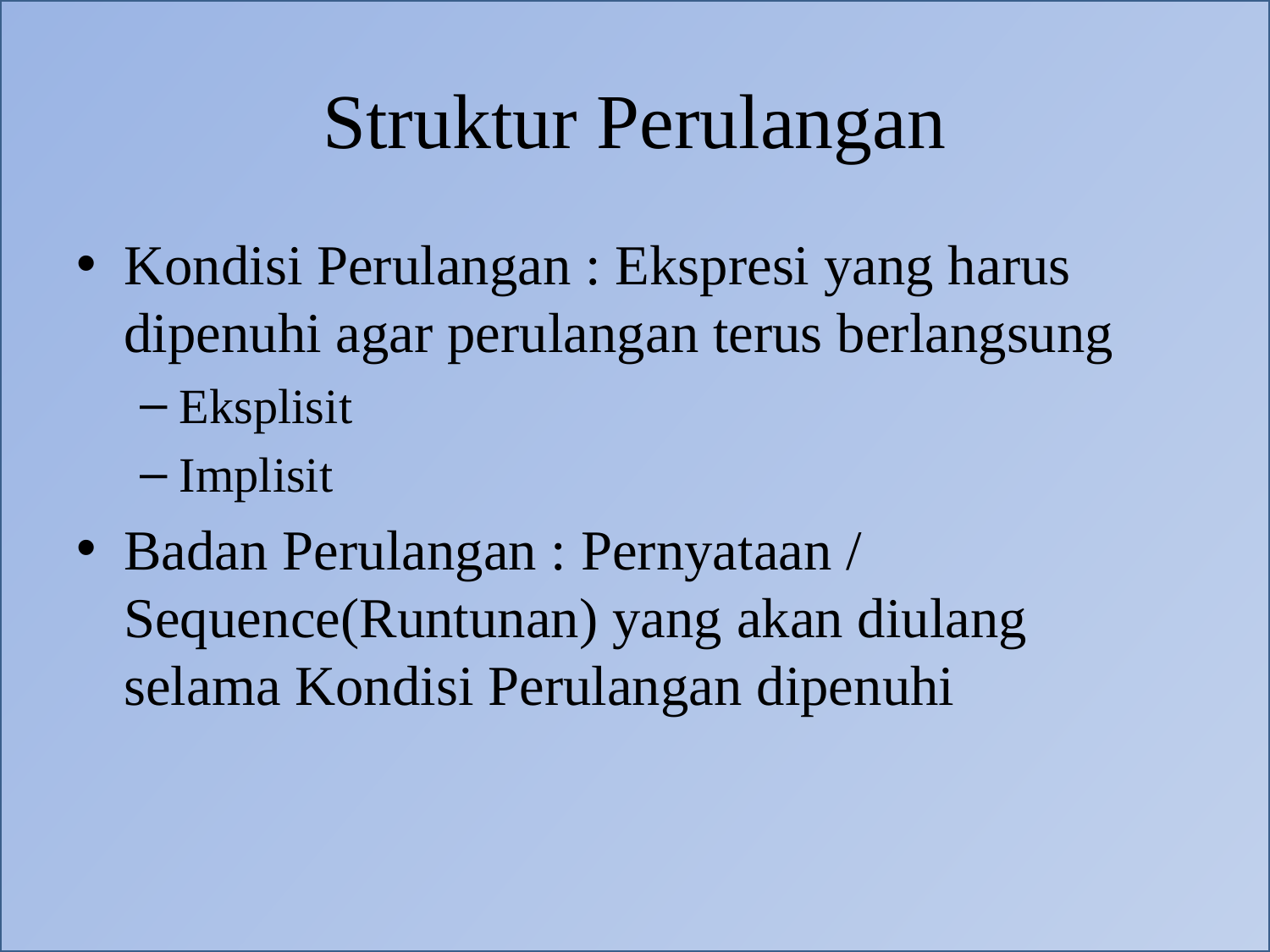

# Struktur Perulangan
Kondisi Perulangan : Ekspresi yang harus dipenuhi agar perulangan terus berlangsung
Eksplisit
Implisit
Badan Perulangan : Pernyataan / Sequence(Runtunan) yang akan diulang selama Kondisi Perulangan dipenuhi